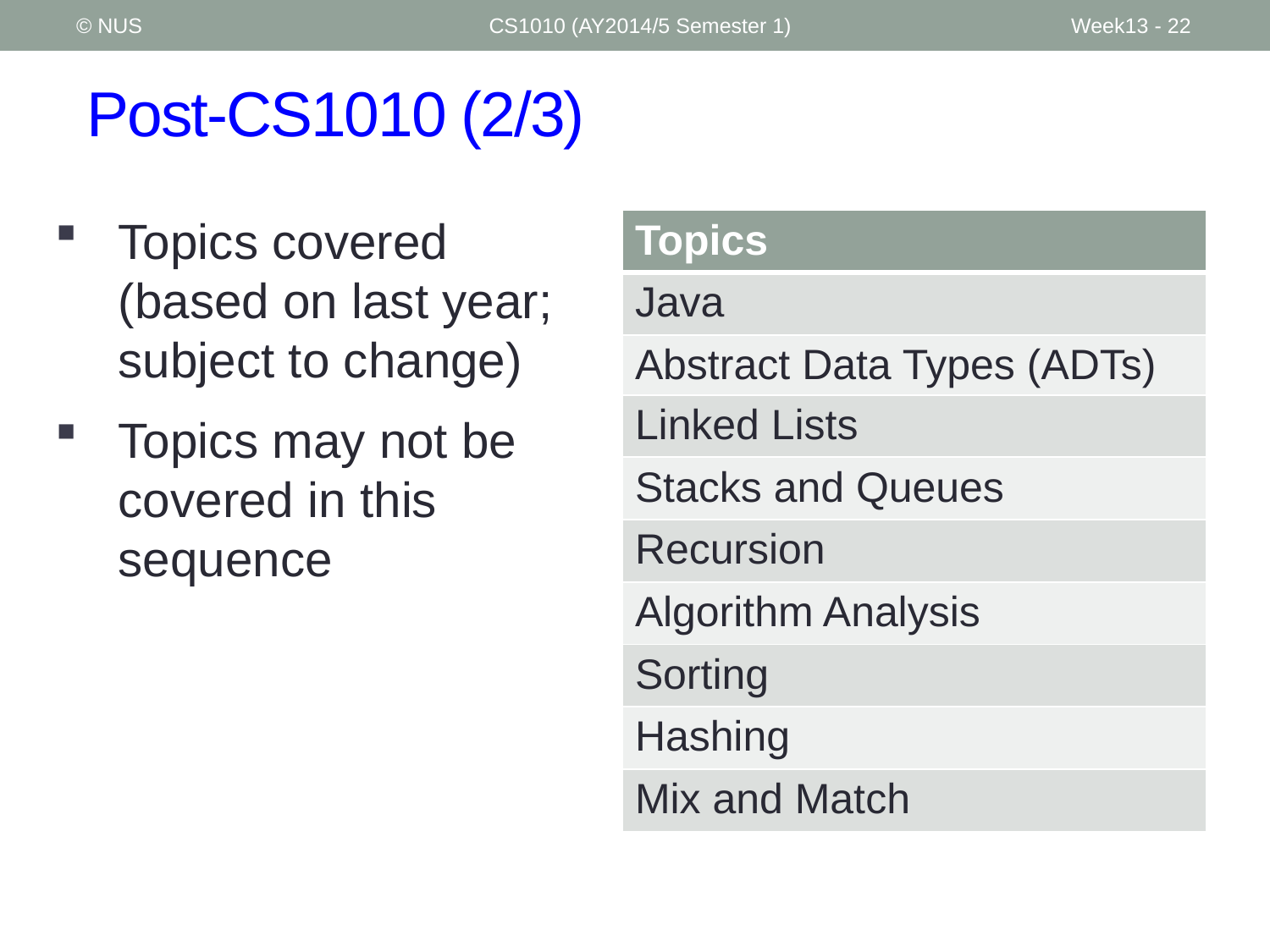

© NUS
CS1010 (AY2014/5 Semester 1)
Week13 - 22
# Post-CS1010 (2/3)
Topics covered (based on last year; subject to change)
Topics may not be covered in this sequence

| Topics |
| --- |
| Java |
| Abstract Data Types (ADTs) |
| Linked Lists |
| Stacks and Queues |
| Recursion |
| Algorithm Analysis |
| Sorting |
| Hashing |
| Mix and Match |